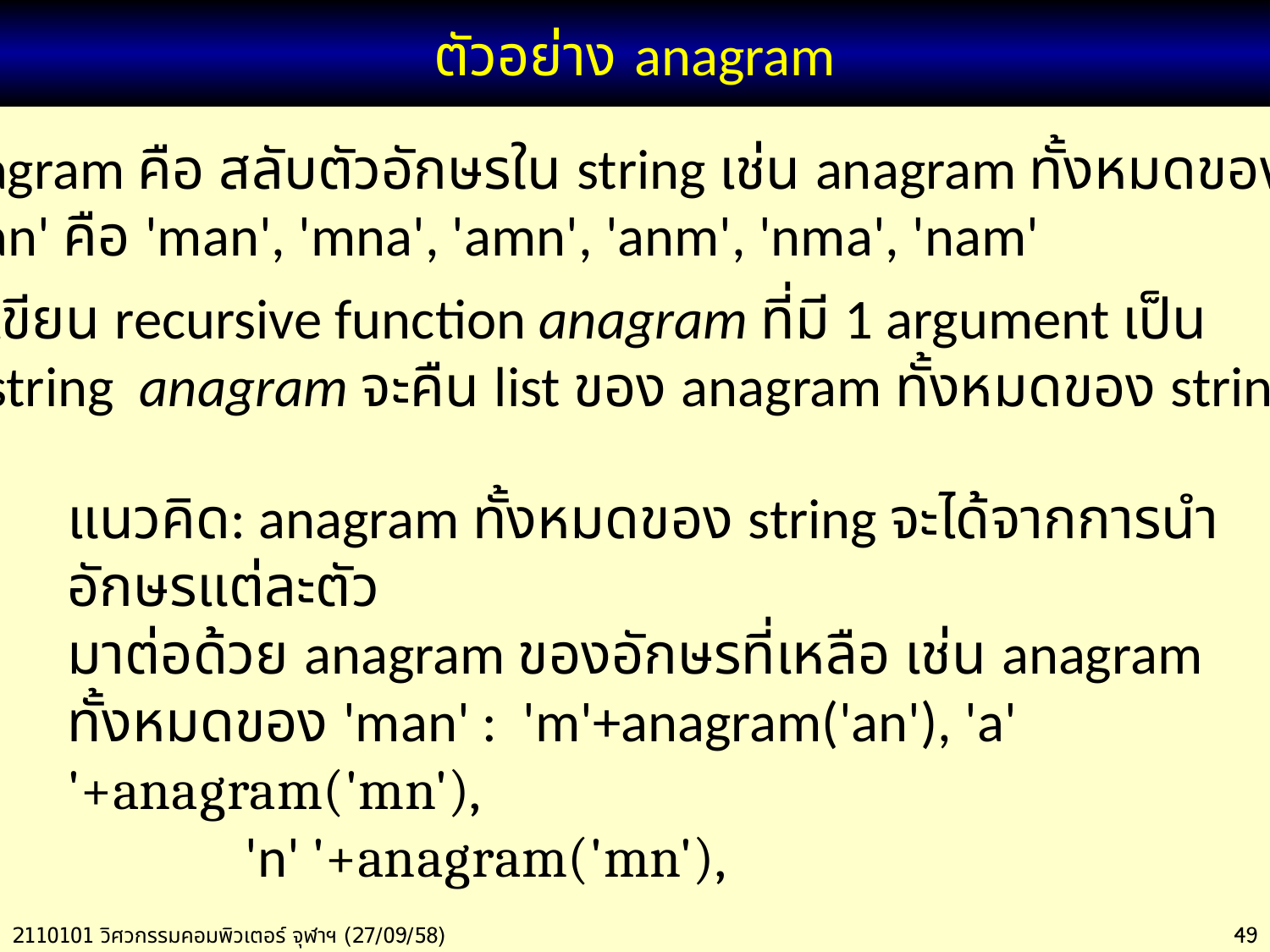

# ตัวอย่าง anagram
anagram คือ สลับตัวอักษรใน string เช่น anagram ทั้งหมดของ
'man' คือ 'man', 'mna', 'amn', 'anm', 'nma', 'nam'
เขียน recursive function anagram ที่มี 1 argument เป็น
string  anagram จะคืน list ของ anagram ทั้งหมดของ string
แนวคิด: anagram ทั้งหมดของ string จะได้จากการนำอักษรแต่ละตัว
มาต่อด้วย anagram ของอักษรที่เหลือ เช่น anagram ทั้งหมดของ 'man' :  'm'+anagram('an'), 'a' '+anagram('mn'),
              'n' '+anagram('mn'),